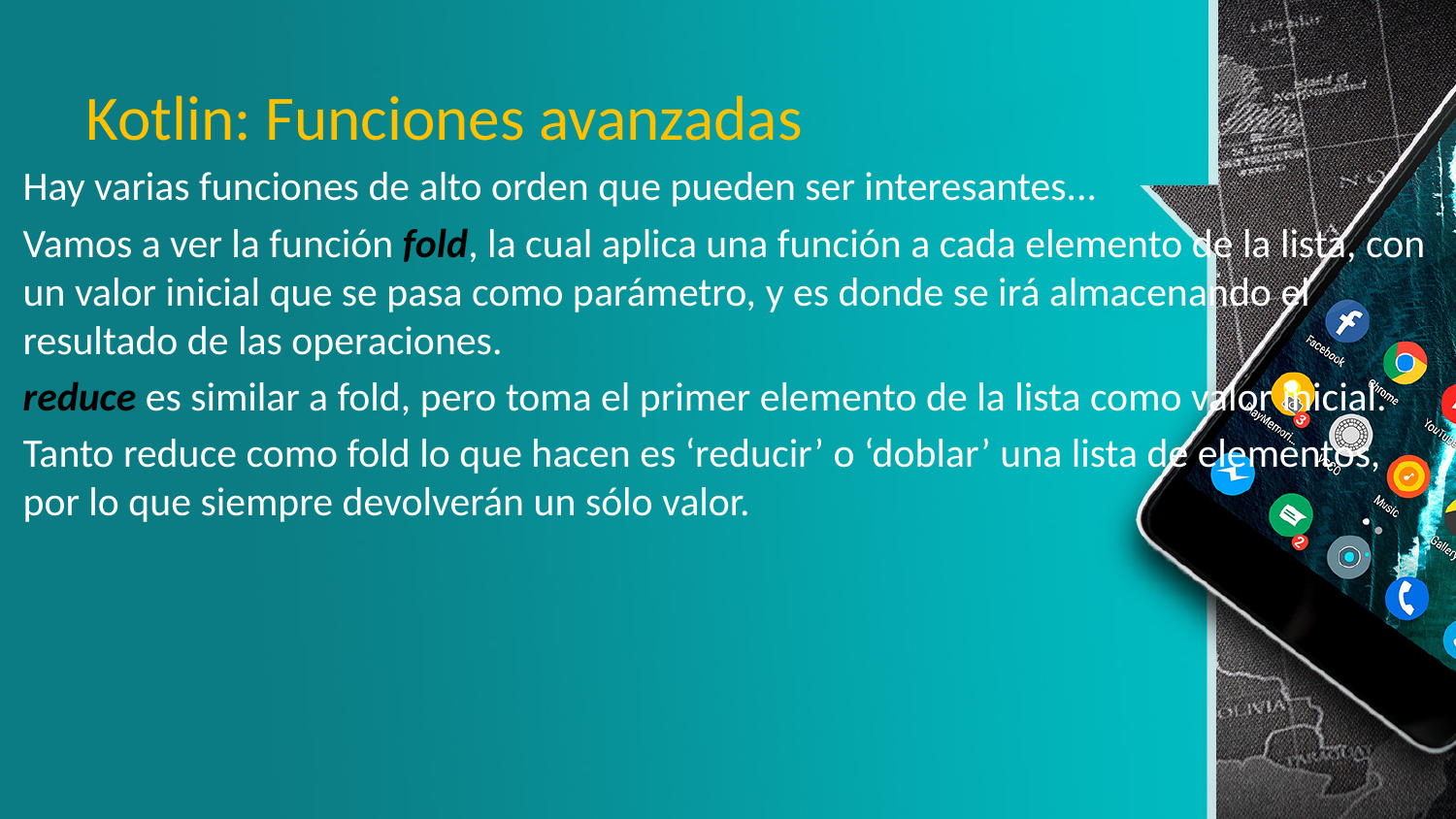

# Kotlin: Funciones avanzadas
Hay varias funciones de alto orden que pueden ser interesantes...
Vamos a ver la función fold, la cual aplica una función a cada elemento de la lista, con un valor inicial que se pasa como parámetro, y es donde se irá almacenando el resultado de las operaciones.
reduce es similar a fold, pero toma el primer elemento de la lista como valor inicial.
Tanto reduce como fold lo que hacen es ‘reducir’ o ‘doblar’ una lista de elementos, por lo que siempre devolverán un sólo valor.